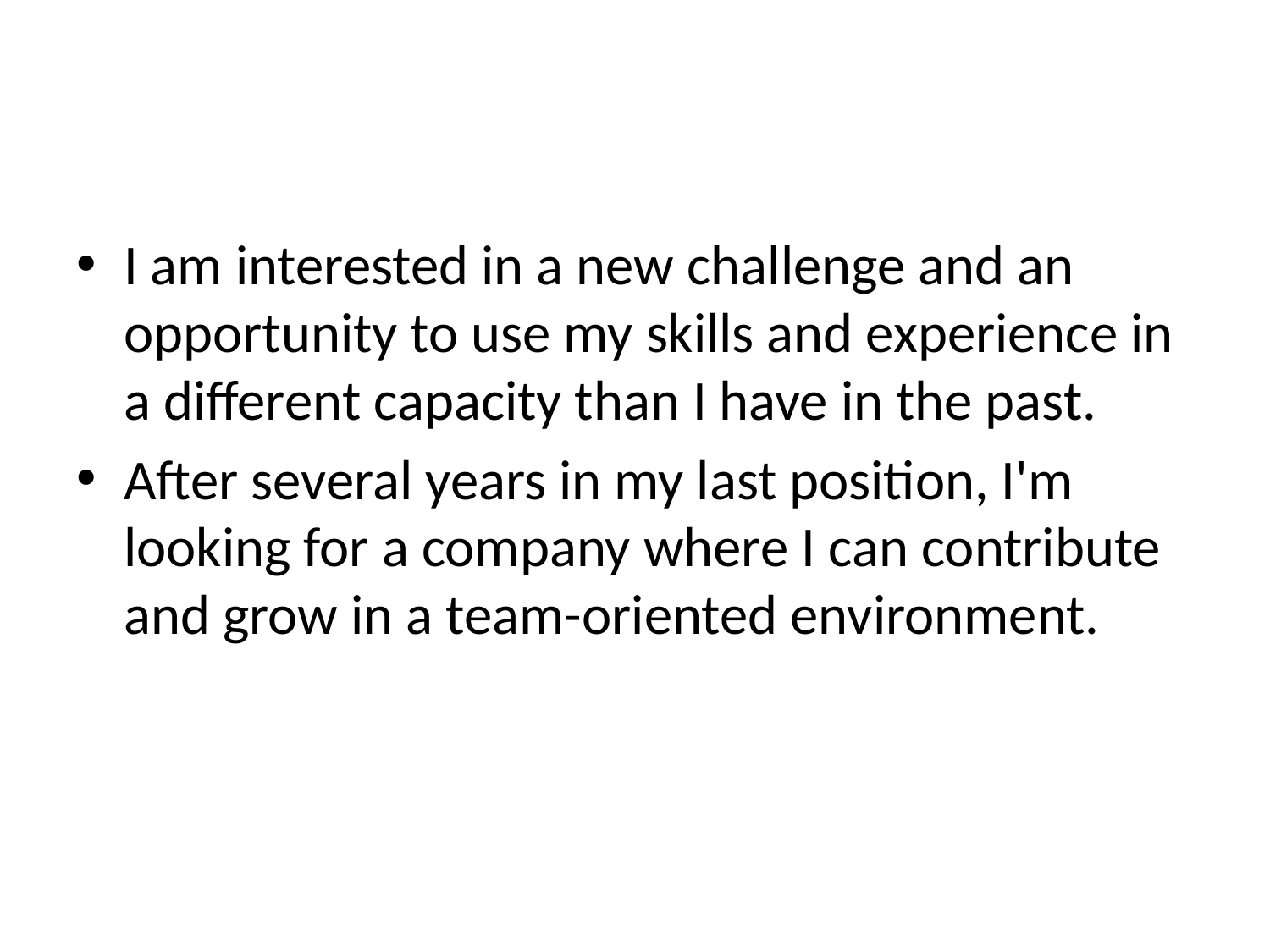

#
I am interested in a new challenge and an opportunity to use my skills and experience in a different capacity than I have in the past.
After several years in my last position, I'm looking for a company where I can contribute and grow in a team-oriented environment.